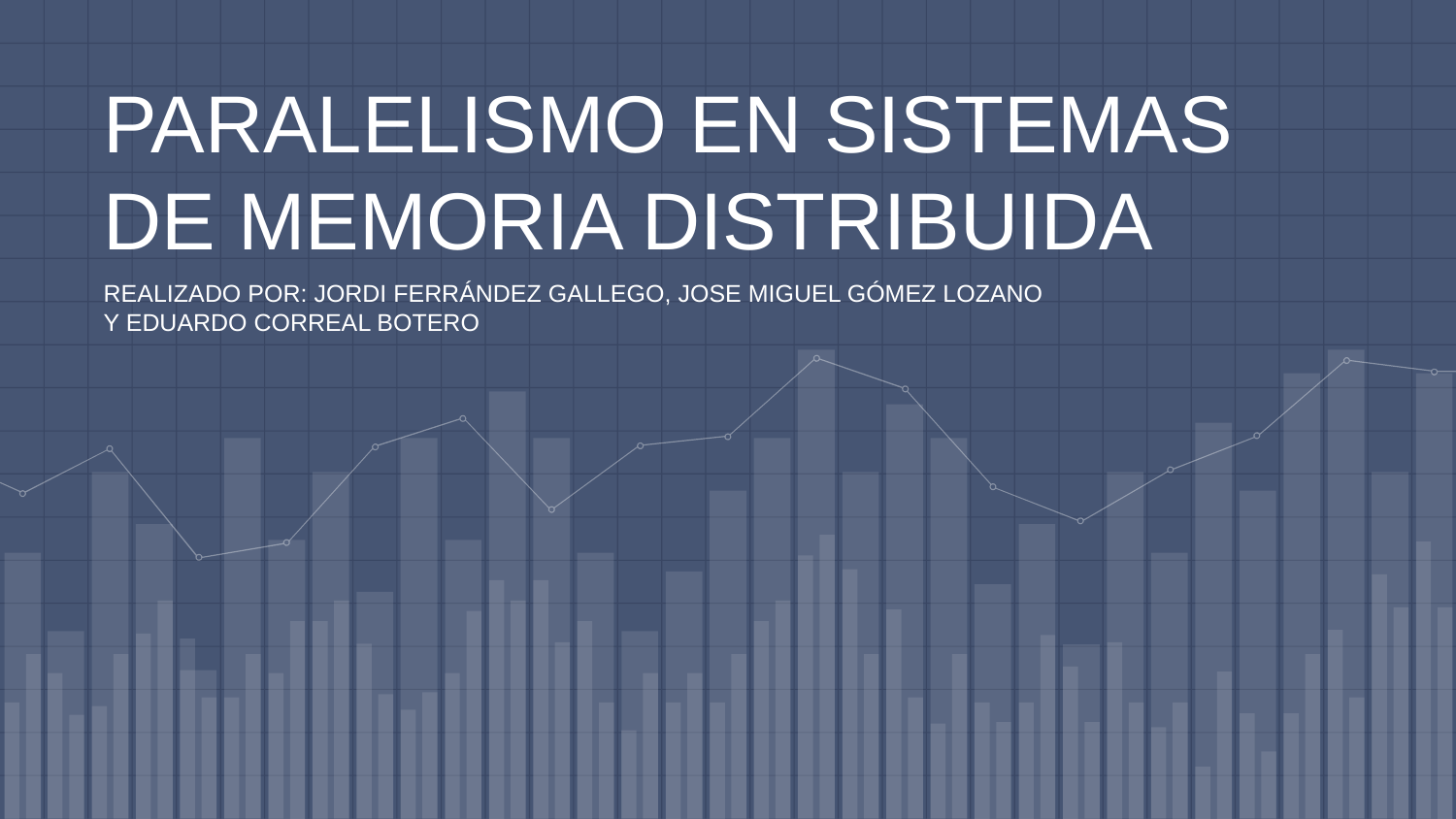

# PARALELISMO EN SISTEMAS DE MEMORIA DISTRIBUIDA
REALIZADO POR: JORDI FERRÁNDEZ GALLEGO, JOSE MIGUEL GÓMEZ LOZANO Y EDUARDO CORREAL BOTERO